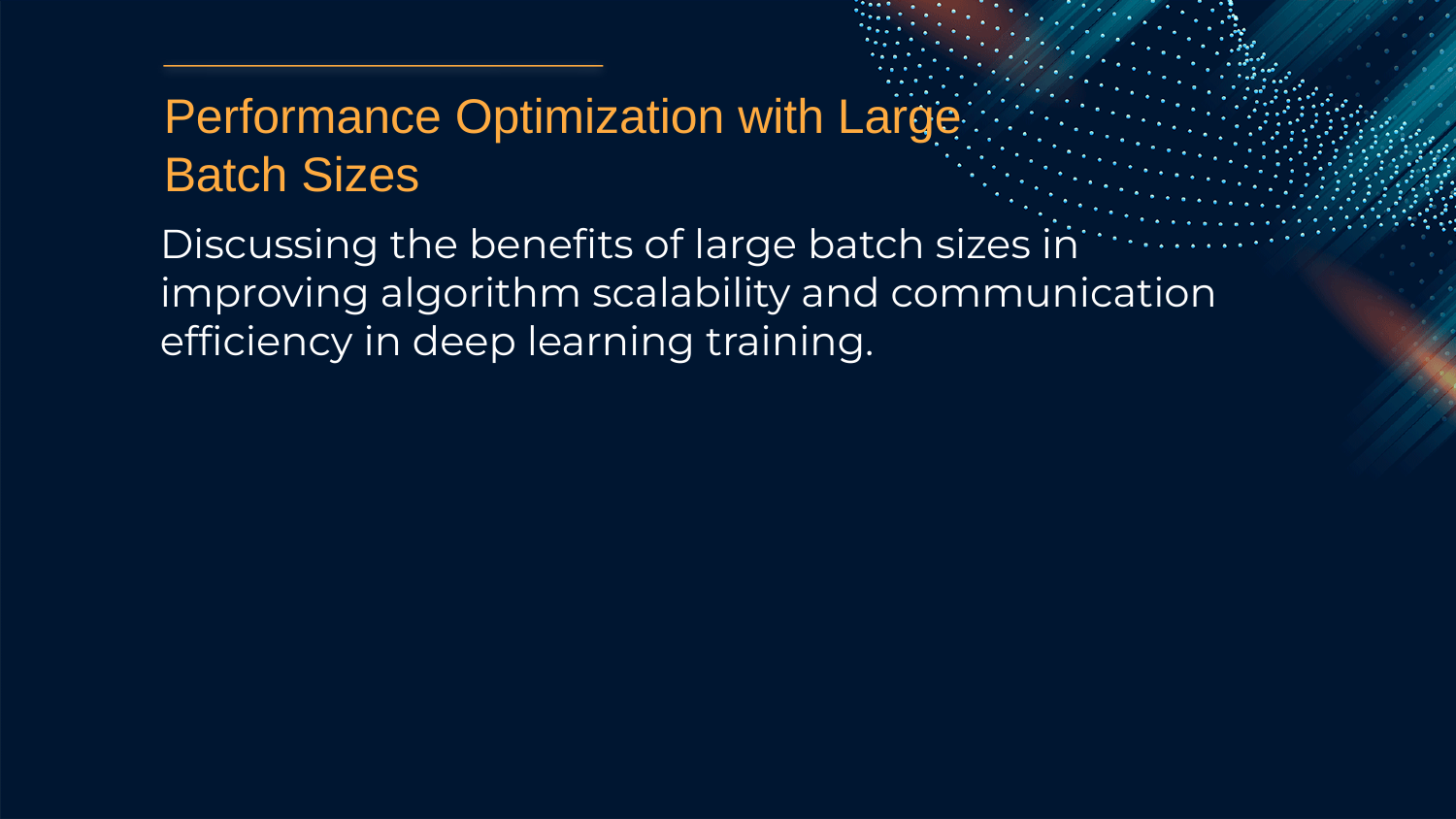

Performance Optimization with Large Batch Sizes
Discussing the benefits of large batch sizes in improving algorithm scalability and communication efficiency in deep learning training.